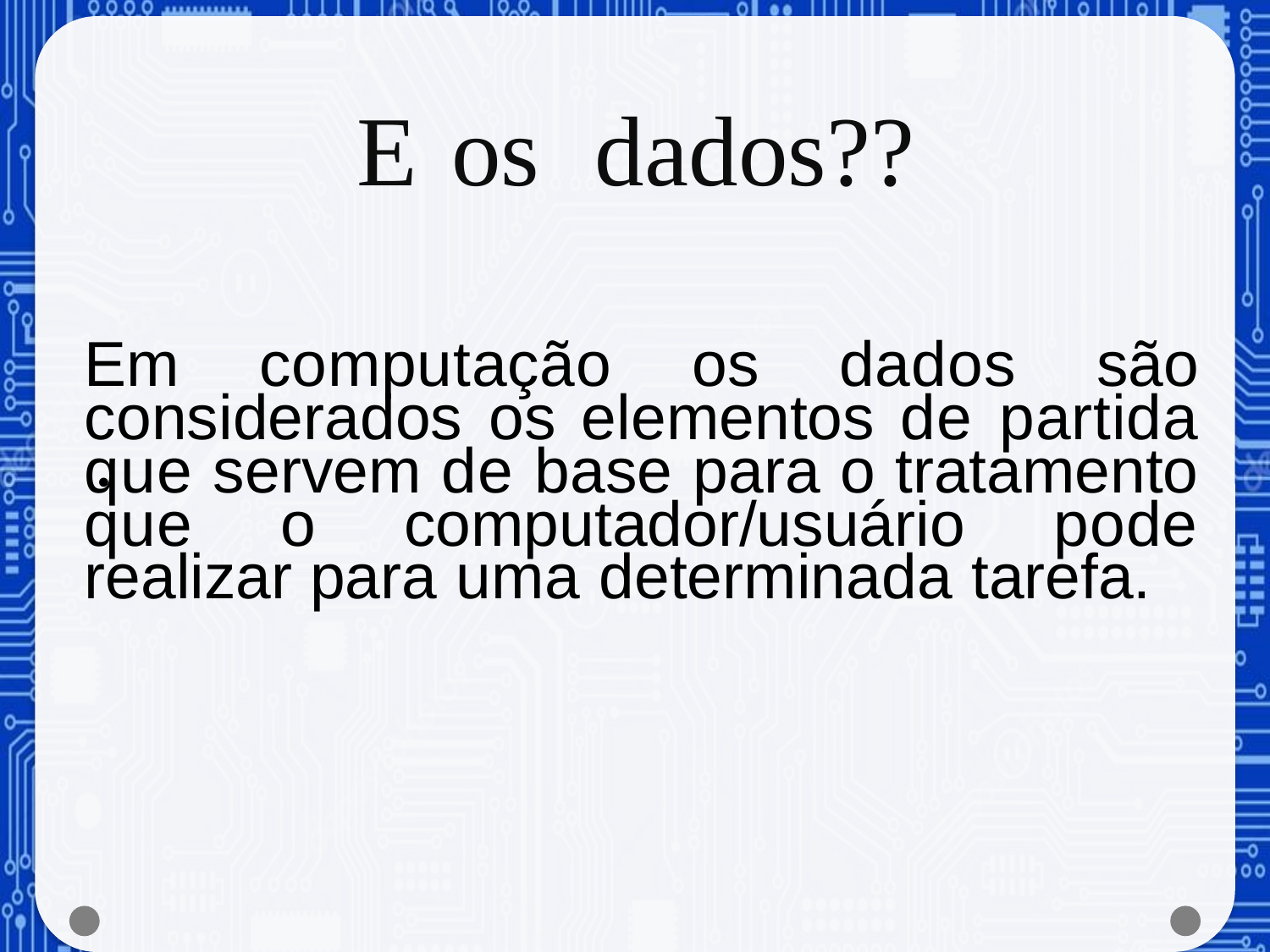

# E	os	dados??
Em computação os dados são considerados os elementos de partida que servem de base para o tratamento que o computador/usuário pode realizar para uma determinada tarefa.
•
Estrutura de Dados
Prof. Fábio Takeda